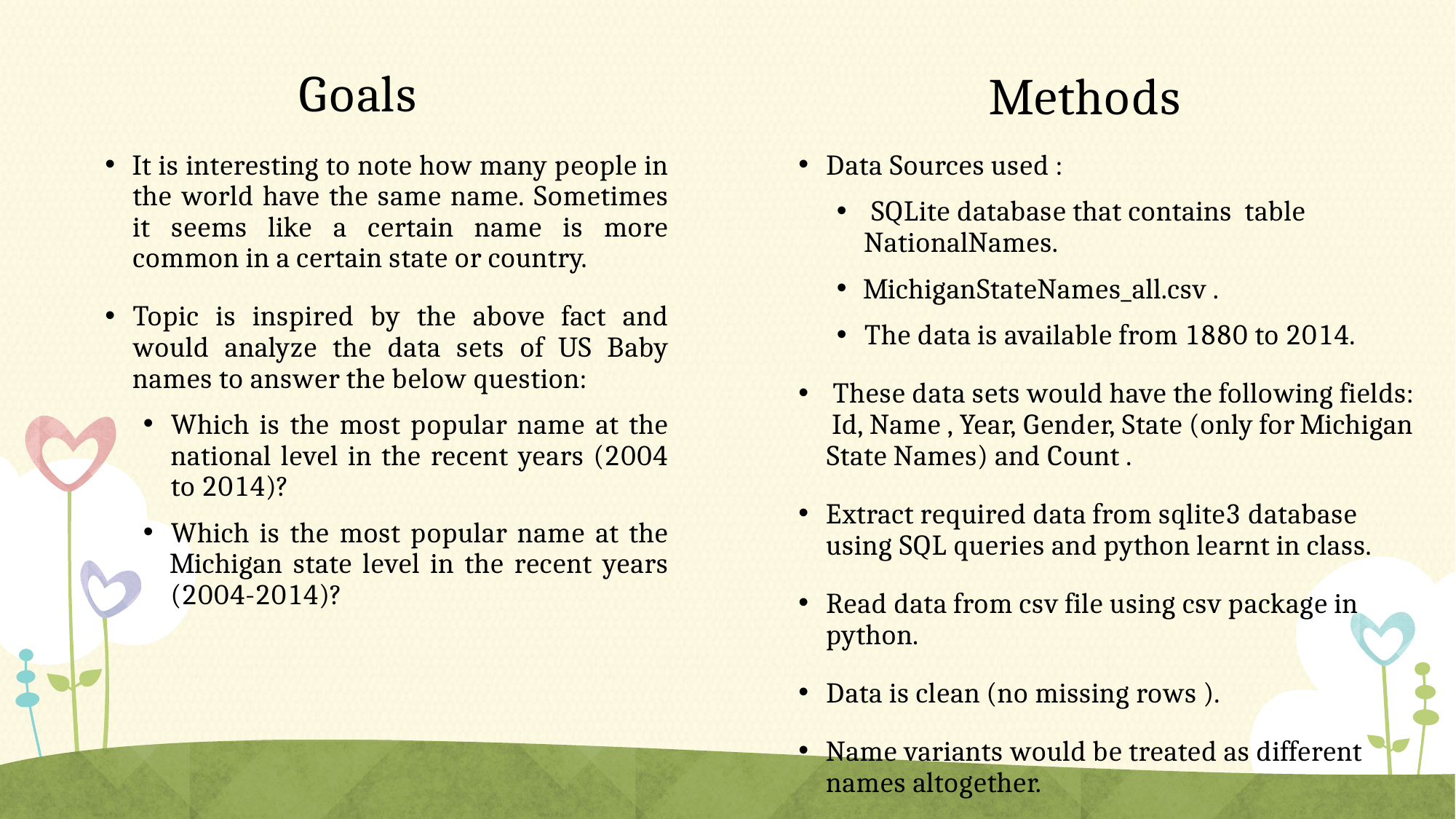

# Goals
 Methods
It is interesting to note how many people in the world have the same name. Sometimes it seems like a certain name is more common in a certain state or country.
Topic is inspired by the above fact and would analyze the data sets of US Baby names to answer the below question:
Which is the most popular name at the national level in the recent years (2004 to 2014)?
Which is the most popular name at the Michigan state level in the recent years (2004-2014)?

Data Sources used :
 SQLite database that contains  table NationalNames.
MichiganStateNames_all.csv .
The data is available from 1880 to 2014.
 These data sets would have the following fields:  Id, Name , Year, Gender, State (only for Michigan State Names) and Count .
Extract required data from sqlite3 database using SQL queries and python learnt in class.
Read data from csv file using csv package in python.
Data is clean (no missing rows ).
Name variants would be treated as different names altogether.